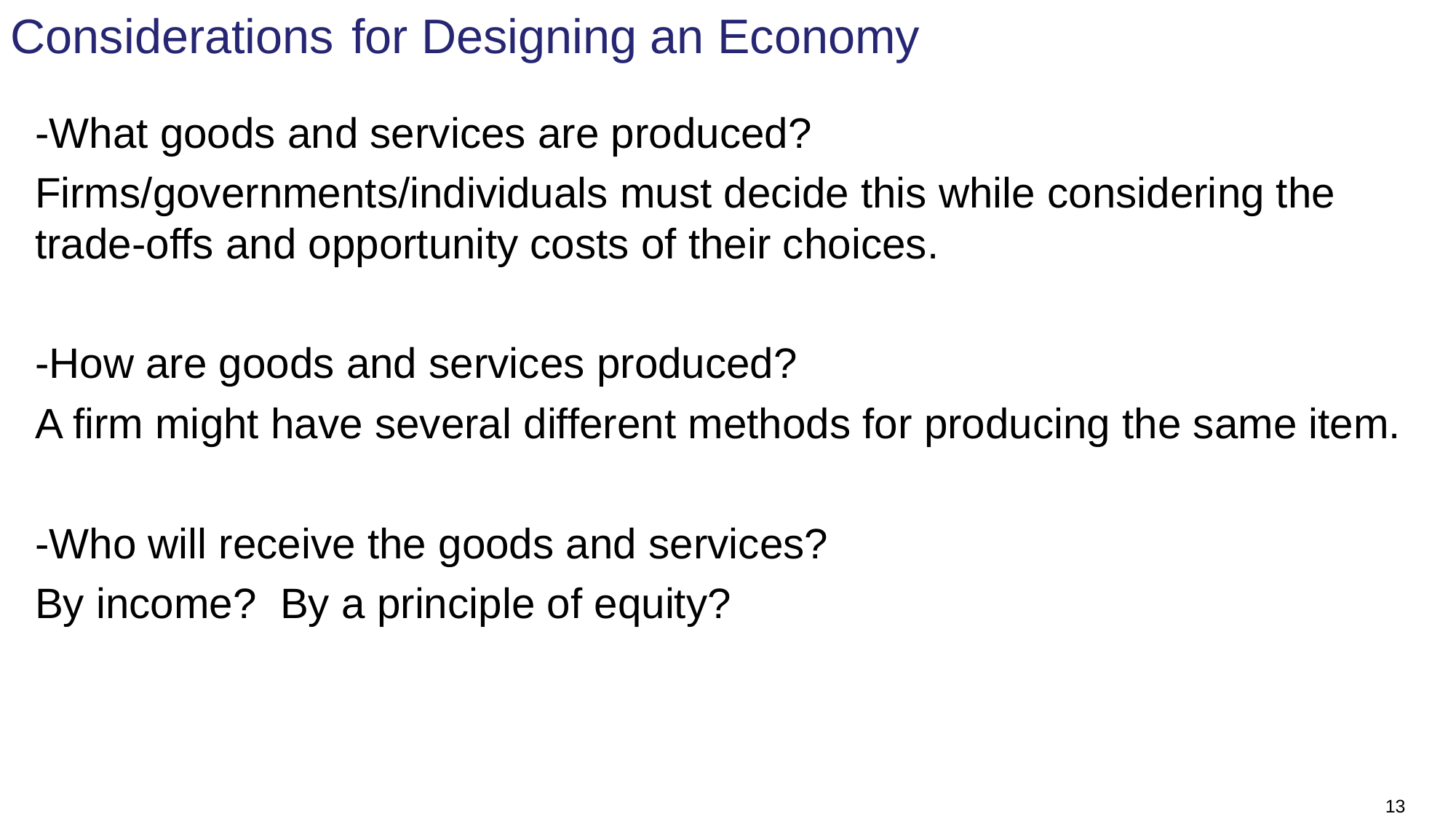

# Considerations	 for Designing an Economy
-What goods and services are produced?
Firms/governments/individuals must decide this while considering the trade-offs and opportunity costs of their choices.

-How are goods and services produced?
A firm might have several different methods for producing the same item.

-Who will receive the goods and services?
By income?  By a principle of equity?